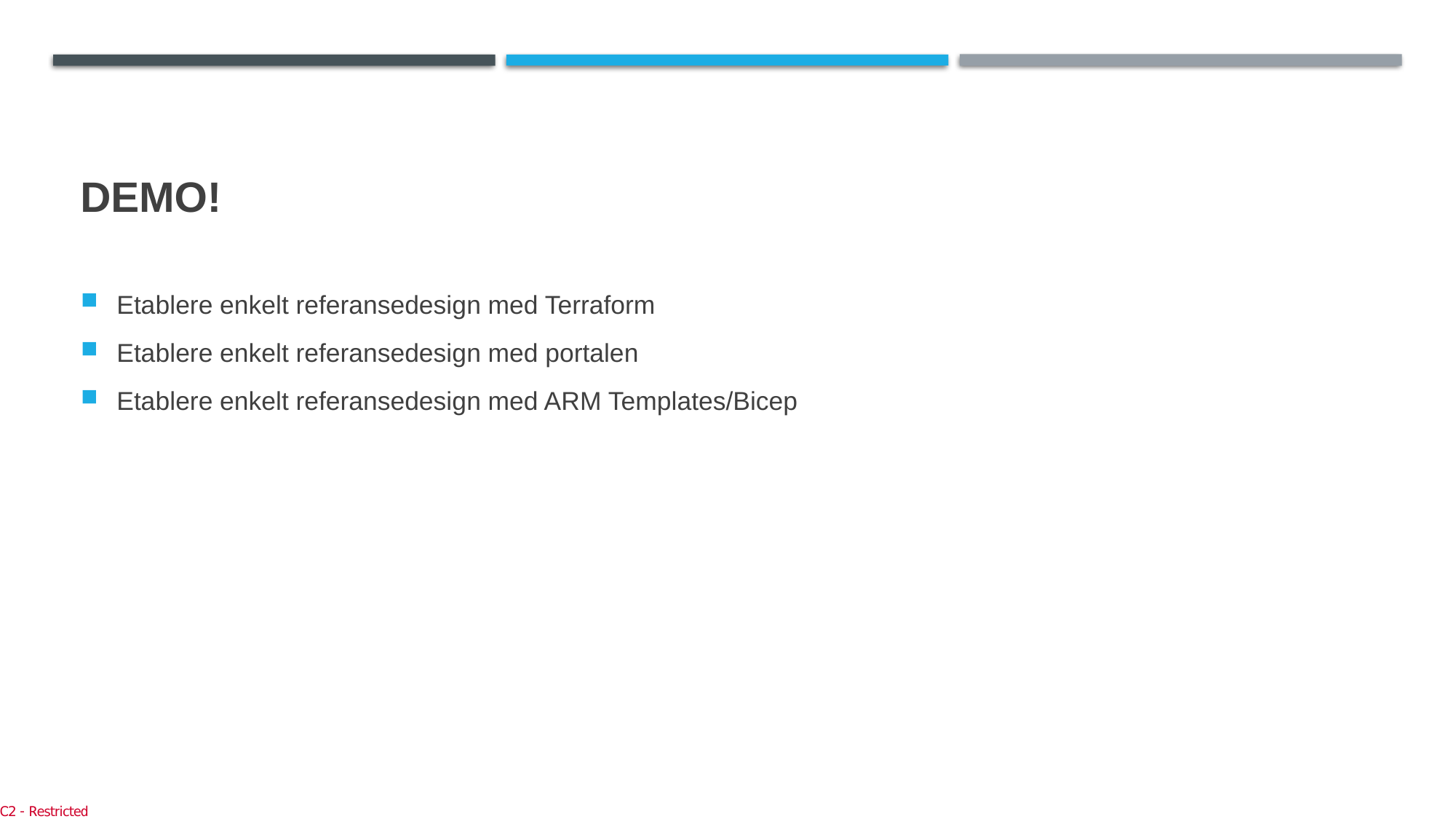

# Demo!
Etablere enkelt referansedesign med Terraform
Etablere enkelt referansedesign med portalen
Etablere enkelt referansedesign med ARM Templates/Bicep